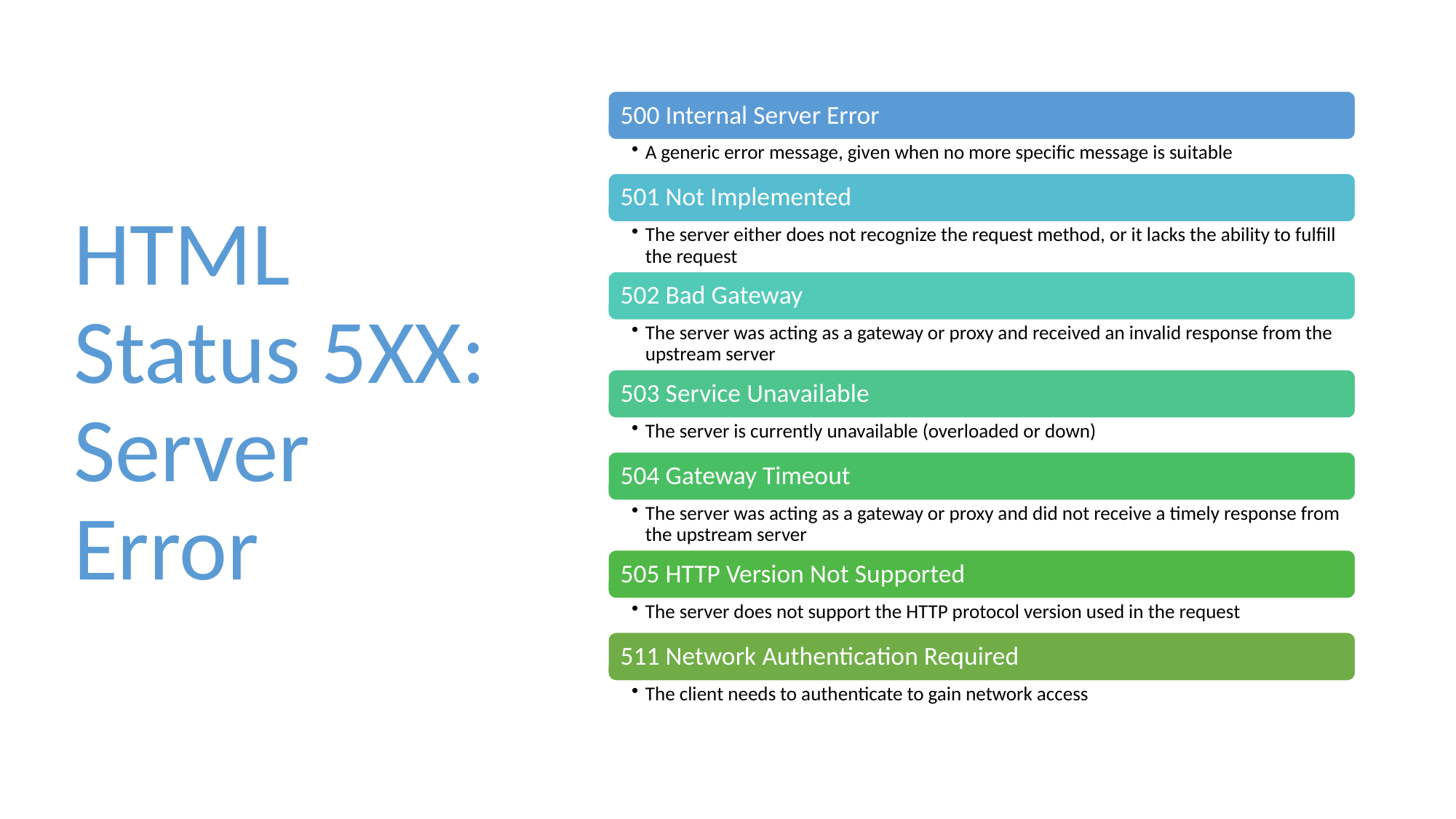

# HTML Status 5XX: Server Error
500 Internal Server Error
A generic error message, given when no more specific message is suitable
501 Not Implemented
The server either does not recognize the request method, or it lacks the ability to fulfill the request
502 Bad Gateway
The server was acting as a gateway or proxy and received an invalid response from the upstream server
503 Service Unavailable
The server is currently unavailable (overloaded or down)
504 Gateway Timeout
The server was acting as a gateway or proxy and did not receive a timely response from the upstream server
505 HTTP Version Not Supported
The server does not support the HTTP protocol version used in the request
511 Network Authentication Required
The client needs to authenticate to gain network access